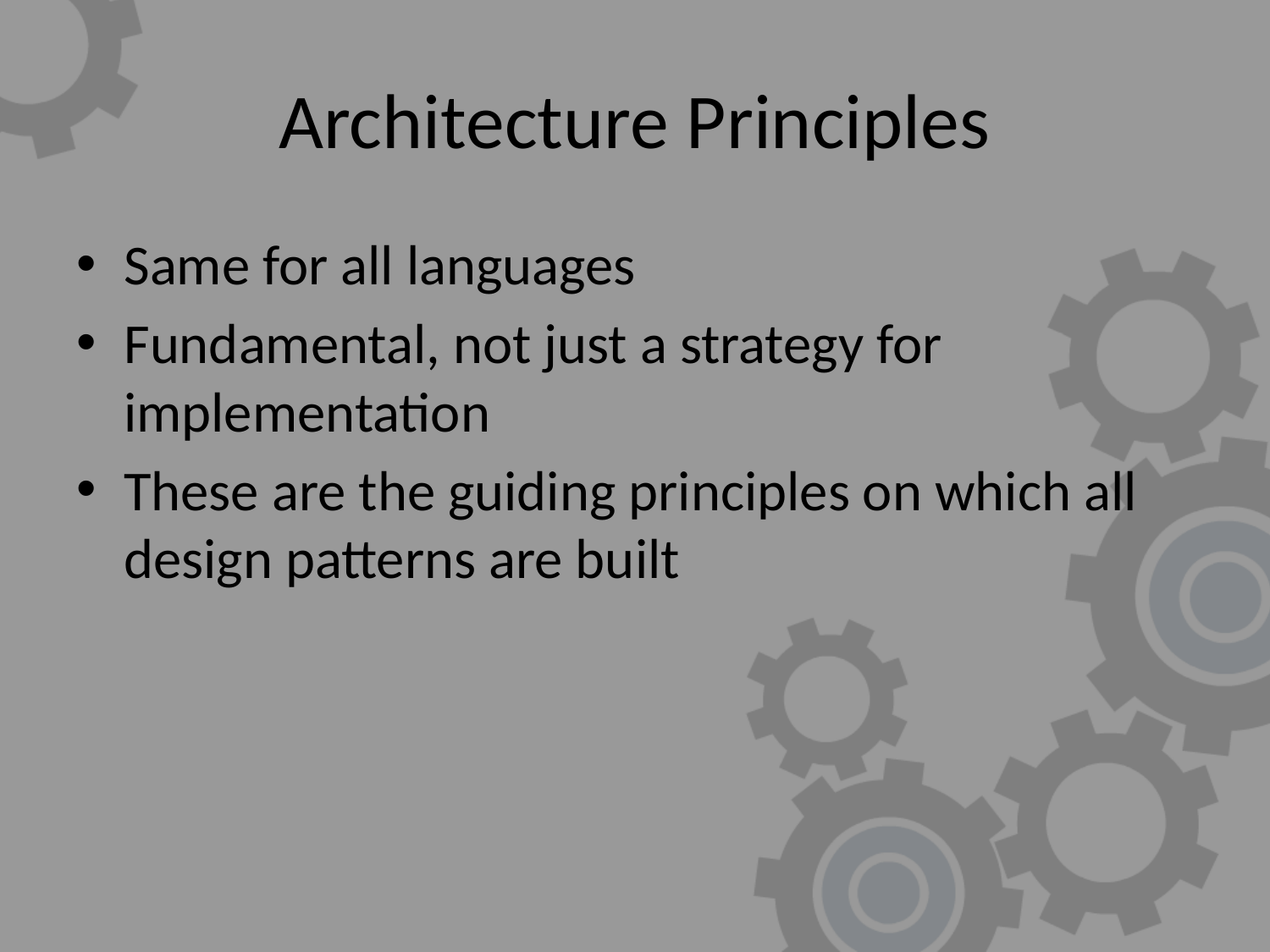

# Architecture Principles
Same for all languages
Fundamental, not just a strategy for implementation
These are the guiding principles on which all design patterns are built